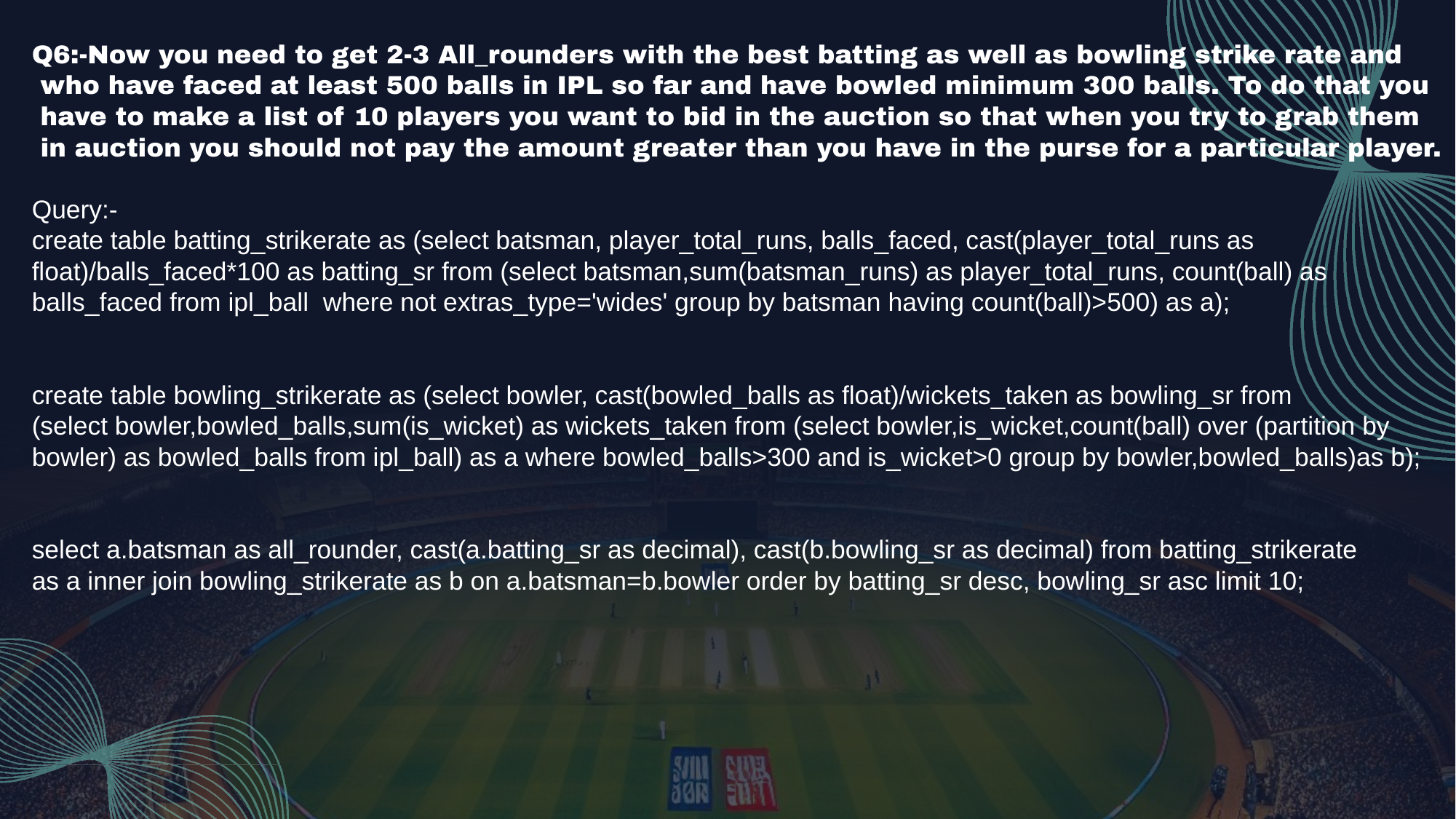

Q6:-Now you need to get 2-3 All_rounders with the best batting as well as bowling strike rate and
 who have faced at least 500 balls in IPL so far and have bowled minimum 300 balls. To do that you
 have to make a list of 10 players you want to bid in the auction so that when you try to grab them
 in auction you should not pay the amount greater than you have in the purse for a particular player.

Query:-
create table batting_strikerate as (select batsman, player_total_runs, balls_faced, cast(player_total_runs as float)/balls_faced*100 as batting_sr from (select batsman,sum(batsman_runs) as player_total_runs, count(ball) as balls_faced from ipl_ball  where not extras_type='wides' group by batsman having count(ball)>500) as a);

create table bowling_strikerate as (select bowler, cast(bowled_balls as float)/wickets_taken as bowling_sr from
(select bowler,bowled_balls,sum(is_wicket) as wickets_taken from (select bowler,is_wicket,count(ball) over (partition by bowler) as bowled_balls from ipl_ball) as a where bowled_balls>300 and is_wicket>0 group by bowler,bowled_balls)as b);

select a.batsman as all_rounder, cast(a.batting_sr as decimal), cast(b.bowling_sr as decimal) from batting_strikerate
as a inner join bowling_strikerate as b on a.batsman=b.bowler order by batting_sr desc, bowling_sr asc limit 10;